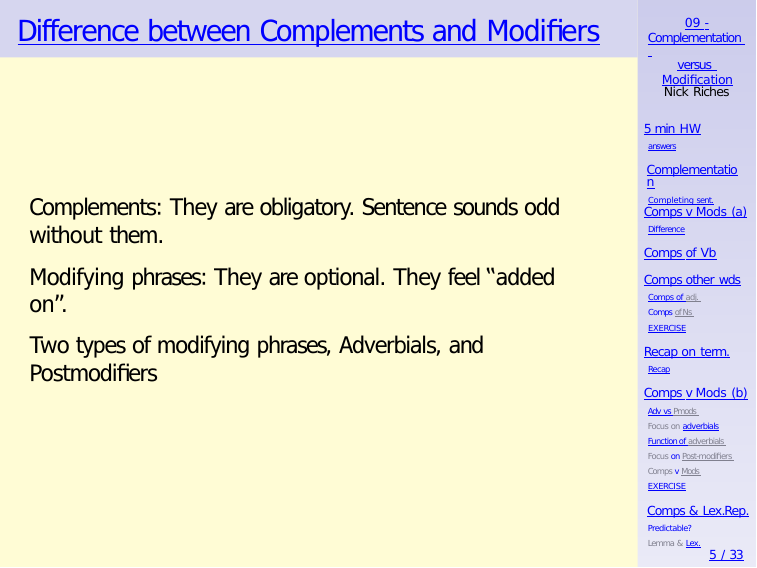

# Difference between Complements and Modifiers
09 -
Complementation  versus  Modification
Nick Riches

5 min HW
answers

Complementation
Completing sent.
Complements: They are obligatory. Sentence sounds odd  without them.
Modifying phrases: They are optional. They feel “added on”.
Two types of modifying phrases, Adverbials, and  Postmodifiers
Comps v Mods (a)
Difference
Comps of Vb
Comps other wds
Comps of adj.  Comps of Ns  EXERCISE
Recap on term.
Recap
Comps v Mods (b)
Adv vs Pmods  Focus on adverbials
Function of adverbials  Focus on Post-modifiers  Comps v Mods  EXERCISE
Comps & Lex.Rep.
Predictable?  Lemma & Lex.
5 / 33